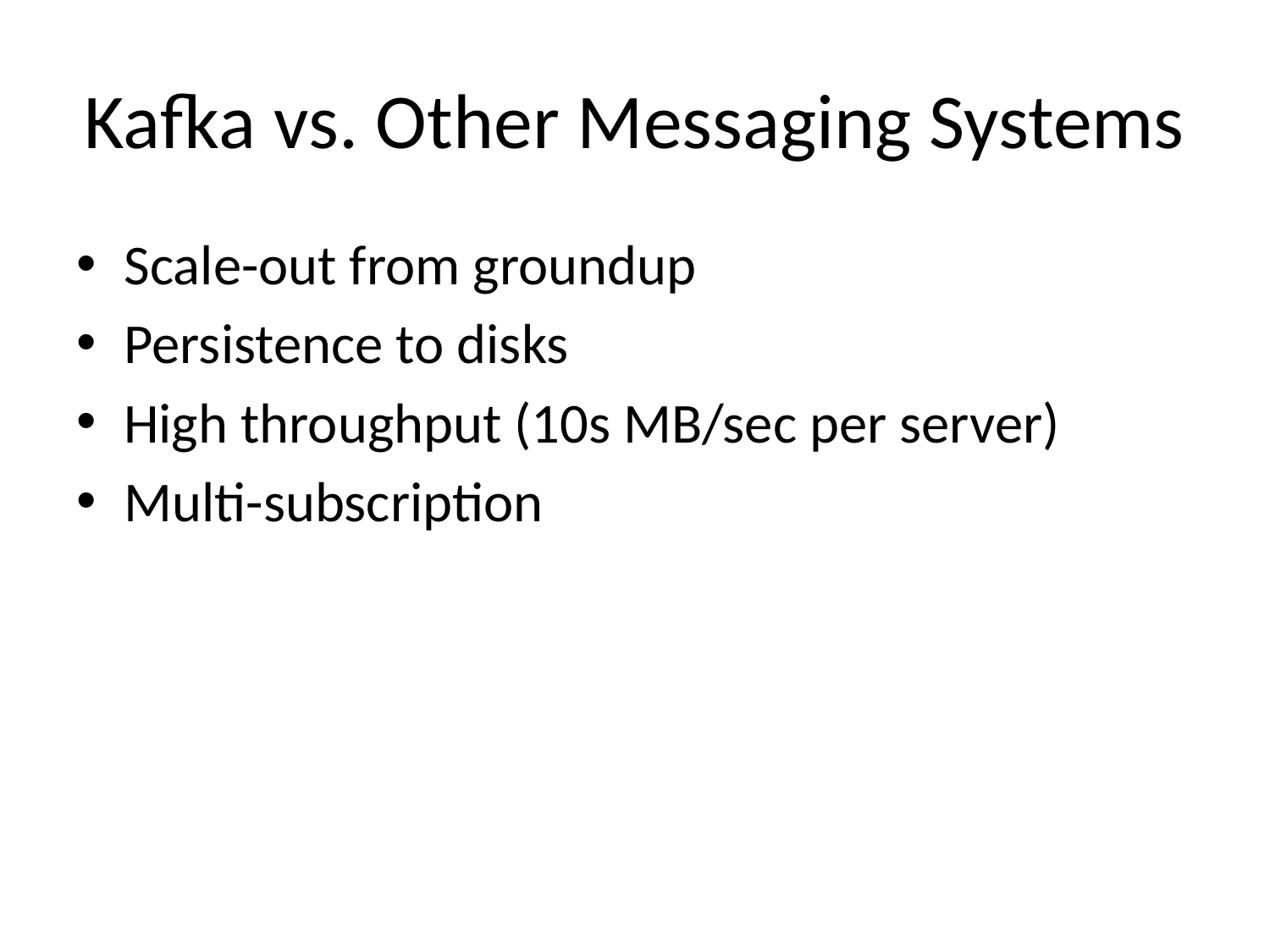

# Kafka vs. Other Messaging Systems
Scale-out from groundup
Persistence to disks
High throughput (10s MB/sec per server)
Multi-subscription